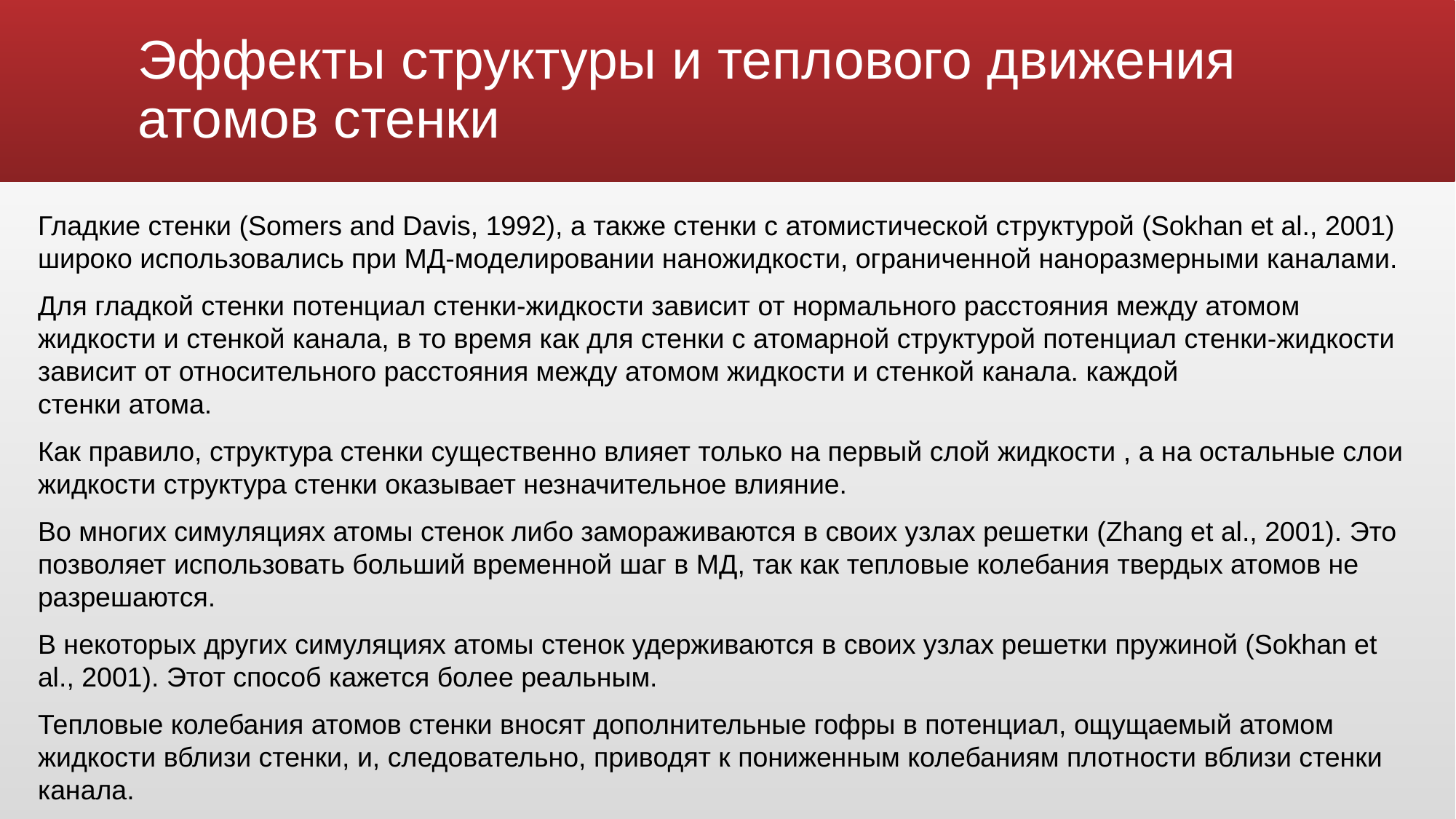

# Эффекты структуры и теплового движения атомов стенки
Гладкие стенки (Somers and Davis, 1992), а также стенки с атомистической структурой (Sokhan et al., 2001) широко использовались при МД-моделировании наножидкости, ограниченной наноразмерными каналами.

Для гладкой стенки потенциал стенки-жидкости зависит от нормального расстояния между атомом жидкости и стенкой канала, в то время как для стенки с атомарной структурой потенциал стенки-жидкости зависит от относительного расстояния между атомом жидкости и стенкой канала. каждой
стенки атома.

Как правило, структура стенки существенно влияет только на первый слой жидкости , а на остальные слои жидкости структура стенки оказывает незначительное влияние.

Во многих симуляциях атомы стенок либо замораживаются в своих узлах решетки (Zhang et al., 2001). Это позволяет использовать больший временной шаг в МД, так как тепловые колебания твердых атомов не разрешаются.

В некоторых других симуляциях атомы стенок удерживаются в своих узлах решетки пружиной (Sokhan et al., 2001). Этот способ кажется более реальным.

Тепловые колебания атомов стенки вносят дополнительные гофры в потенциал, ощущаемый атомом жидкости вблизи стенки, и, следовательно, приводят к пониженным колебаниям плотности вблизи стенки канала.